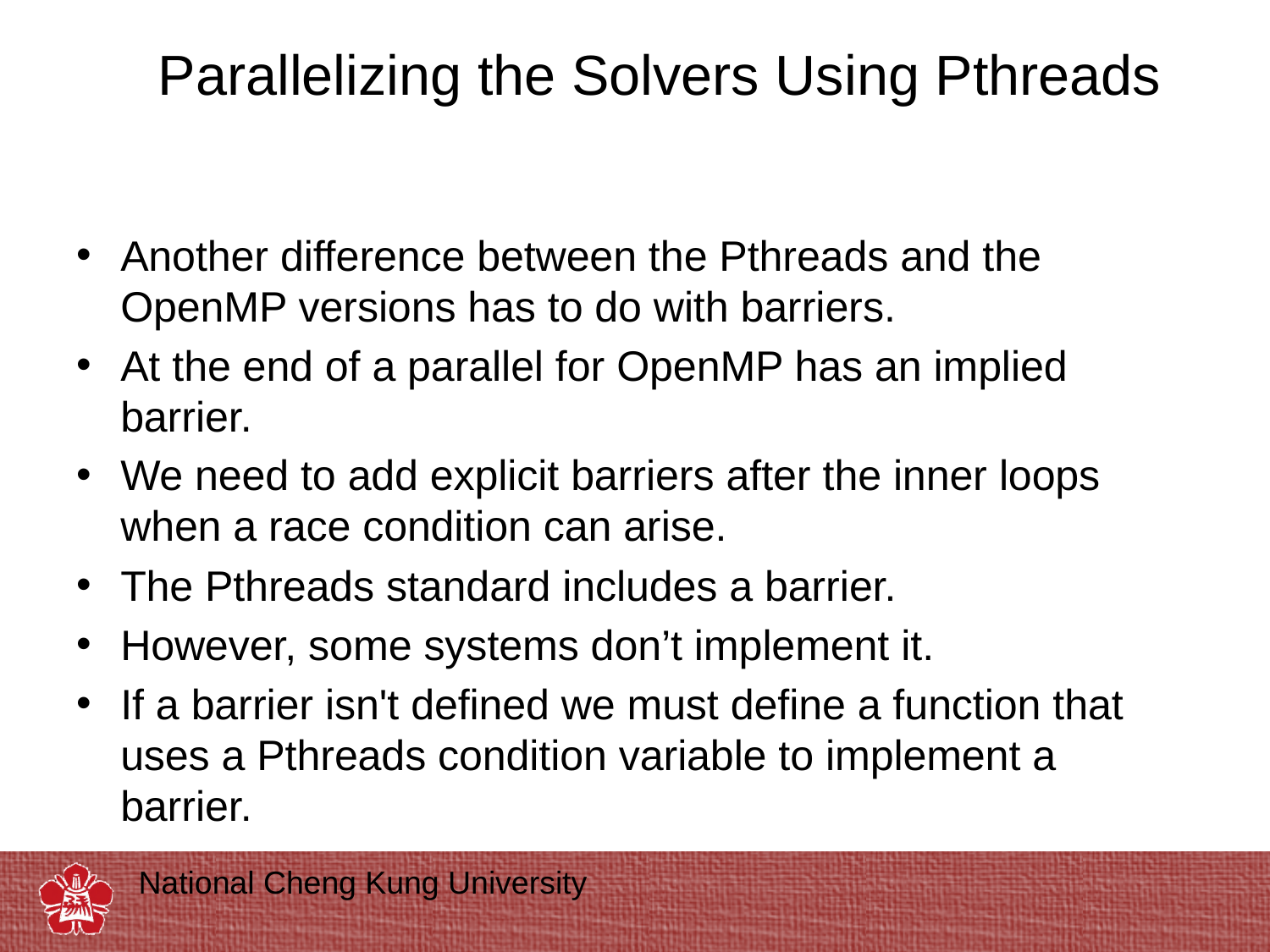

# Parallelizing the Solvers Using Pthreads
Another difference between the Pthreads and the OpenMP versions has to do with barriers.
At the end of a parallel for OpenMP has an implied barrier.
We need to add explicit barriers after the inner loops when a race condition can arise.
The Pthreads standard includes a barrier.
However, some systems don’t implement it.
If a barrier isn't defined we must define a function that uses a Pthreads condition variable to implement a barrier.